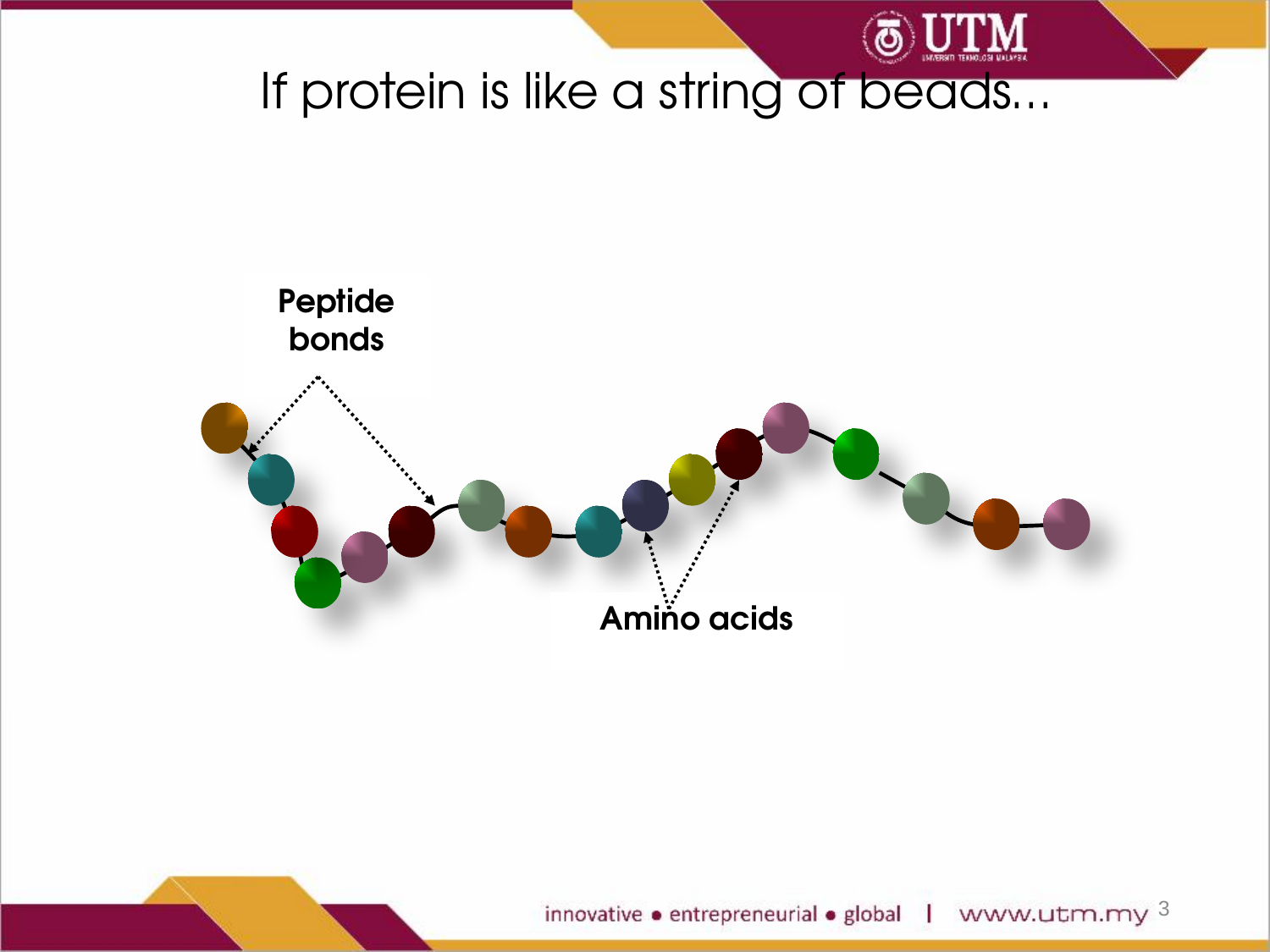

If protein is like a string of beads…
Peptide bonds

Amino acids

3